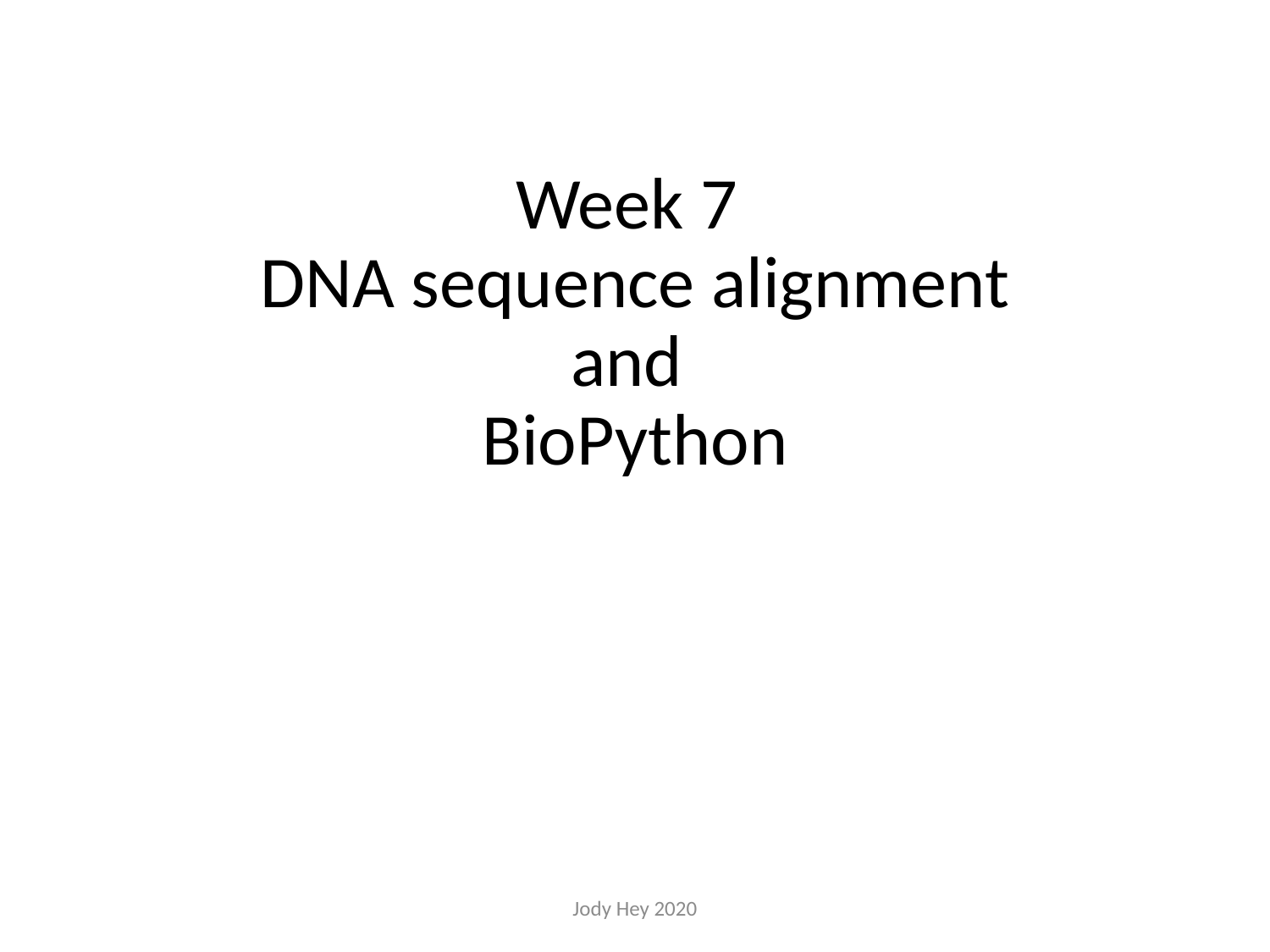

# Week 7 DNA sequence alignment and BioPython
Jody Hey 2020